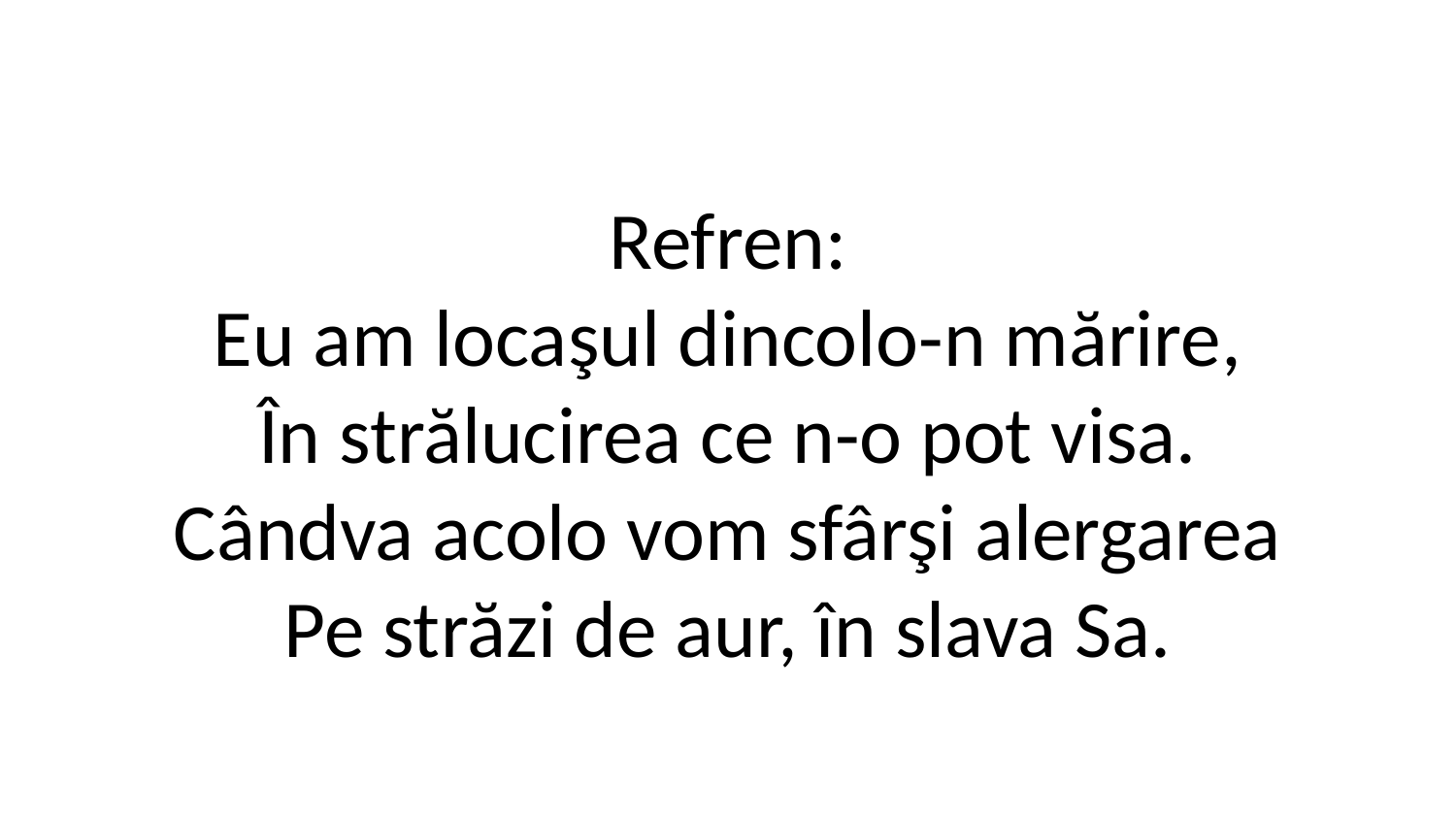

Refren:
Eu am locaşul dincolo-n mărire,
În strălucirea ce n-o pot visa.
Cândva acolo vom sfârşi alergarea
Pe străzi de aur, în slava Sa.